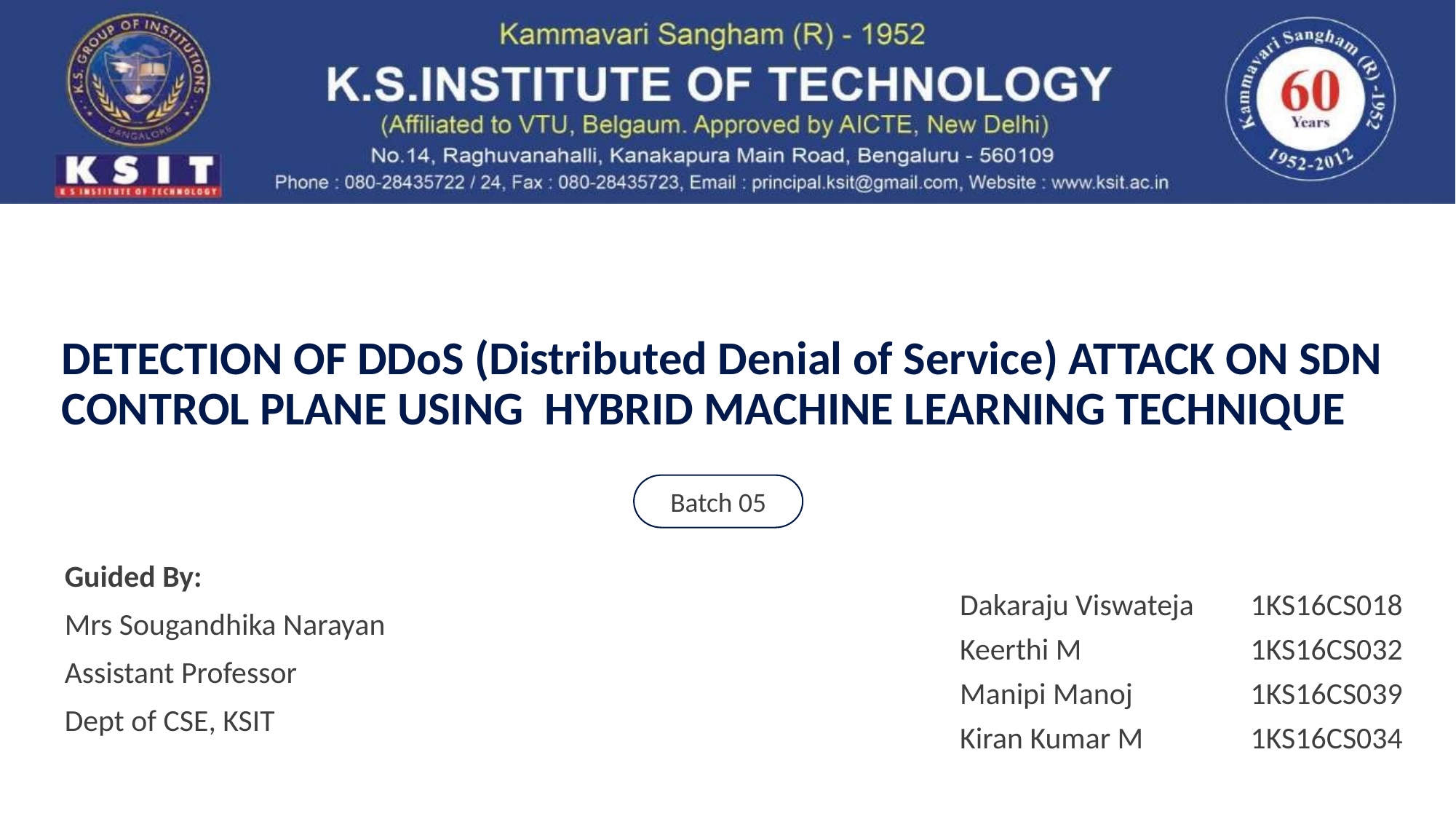

# DETECTION OF DDoS (Distributed Denial of Service) ATTACK ON SDN CONTROL PLANE USING  HYBRID MACHINE LEARNING TECHNIQUE

Batch 05

Guided By:
Mrs Sougandhika Narayan
Assistant Professor
Dept of CSE, KSIT

| Dakaraju Viswateja | 1KS16CS018 |
| --- | --- |
| Keerthi M | 1KS16CS032 |
| Manipi Manoj | 1KS16CS039 |
| Kiran Kumar M | 1KS16CS034 |